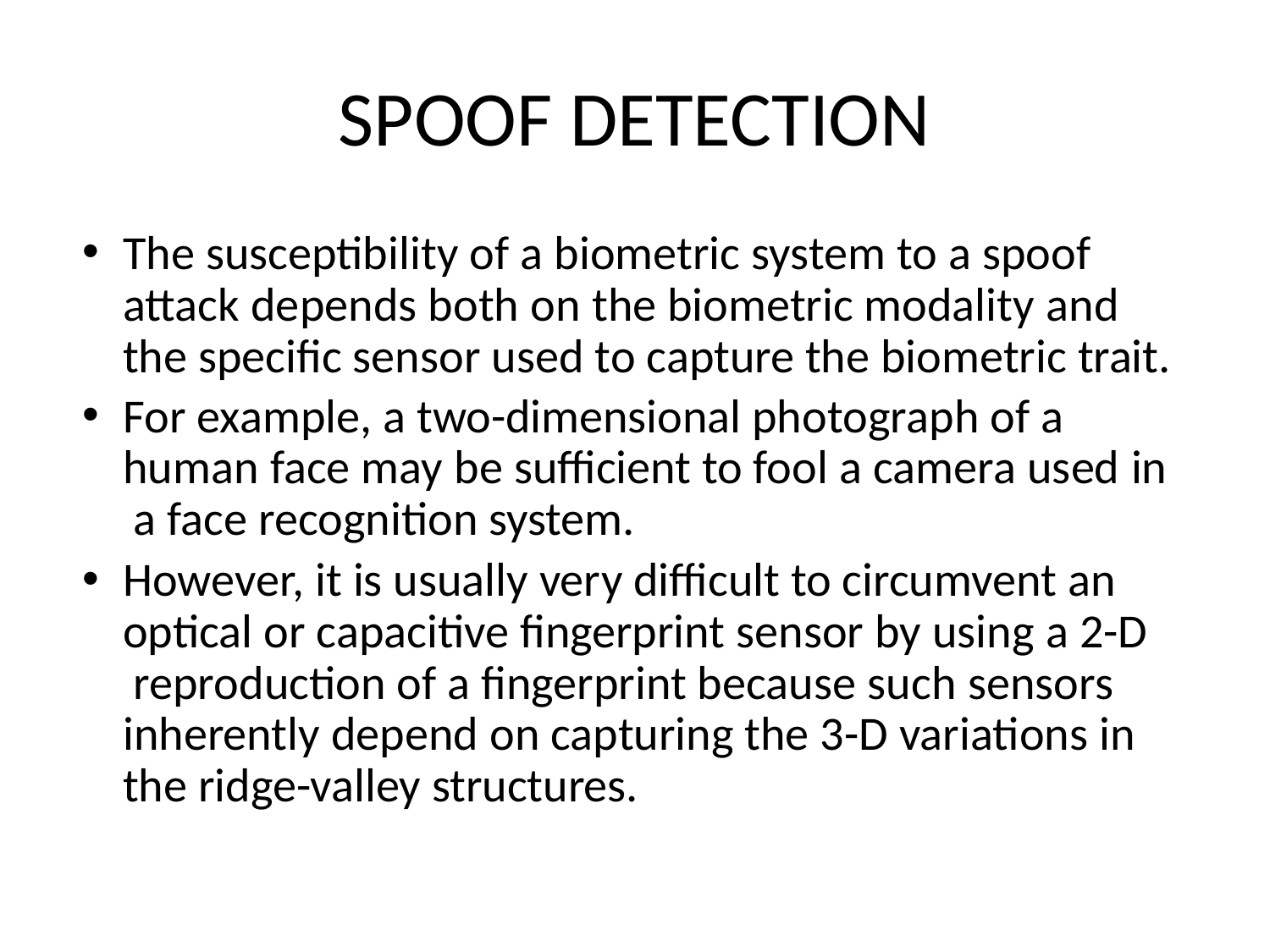

# SPOOF DETECTION
The susceptibility of a biometric system to a spoof  attack depends both on the biometric modality and  the specific sensor used to capture the biometric trait.
For example, a two-dimensional photograph of a  human face may be sufficient to fool a camera used in  a face recognition system.
However, it is usually very difficult to circumvent an  optical or capacitive fingerprint sensor by using a 2-D  reproduction of a fingerprint because such sensors  inherently depend on capturing the 3-D variations in  the ridge-valley structures.